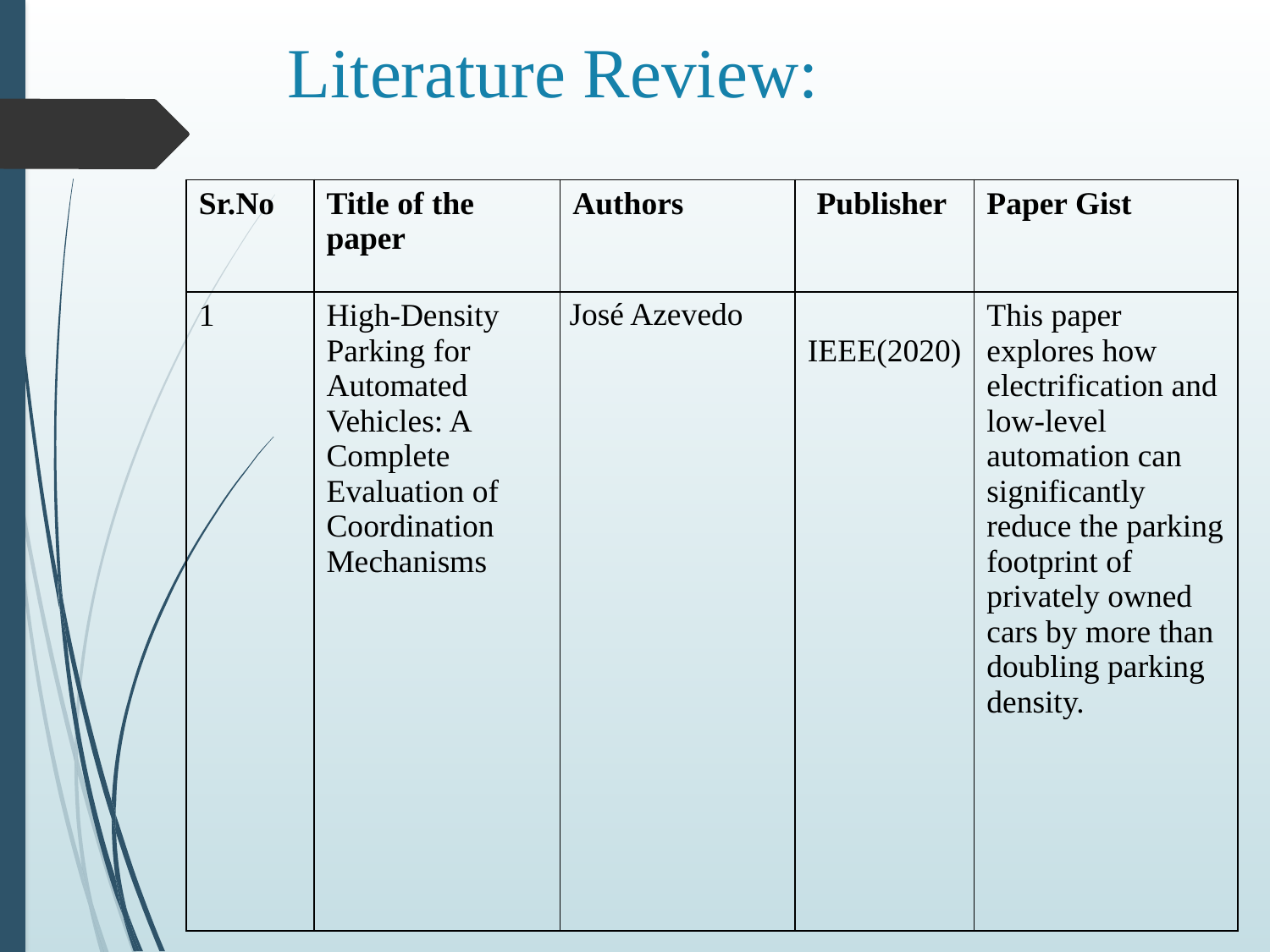

# Literature Review:
| Sr.No | Title of the paper | Authors | Publisher | Paper Gist |
| --- | --- | --- | --- | --- |
| 1 | High-Density Parking for Automated Vehicles: A Complete Evaluation of Coordination Mechanisms | José Azevedo | IEEE(2020) | This paper explores how electrification and low-level automation can significantly reduce the parking footprint of privately owned cars by more than doubling parking density. |